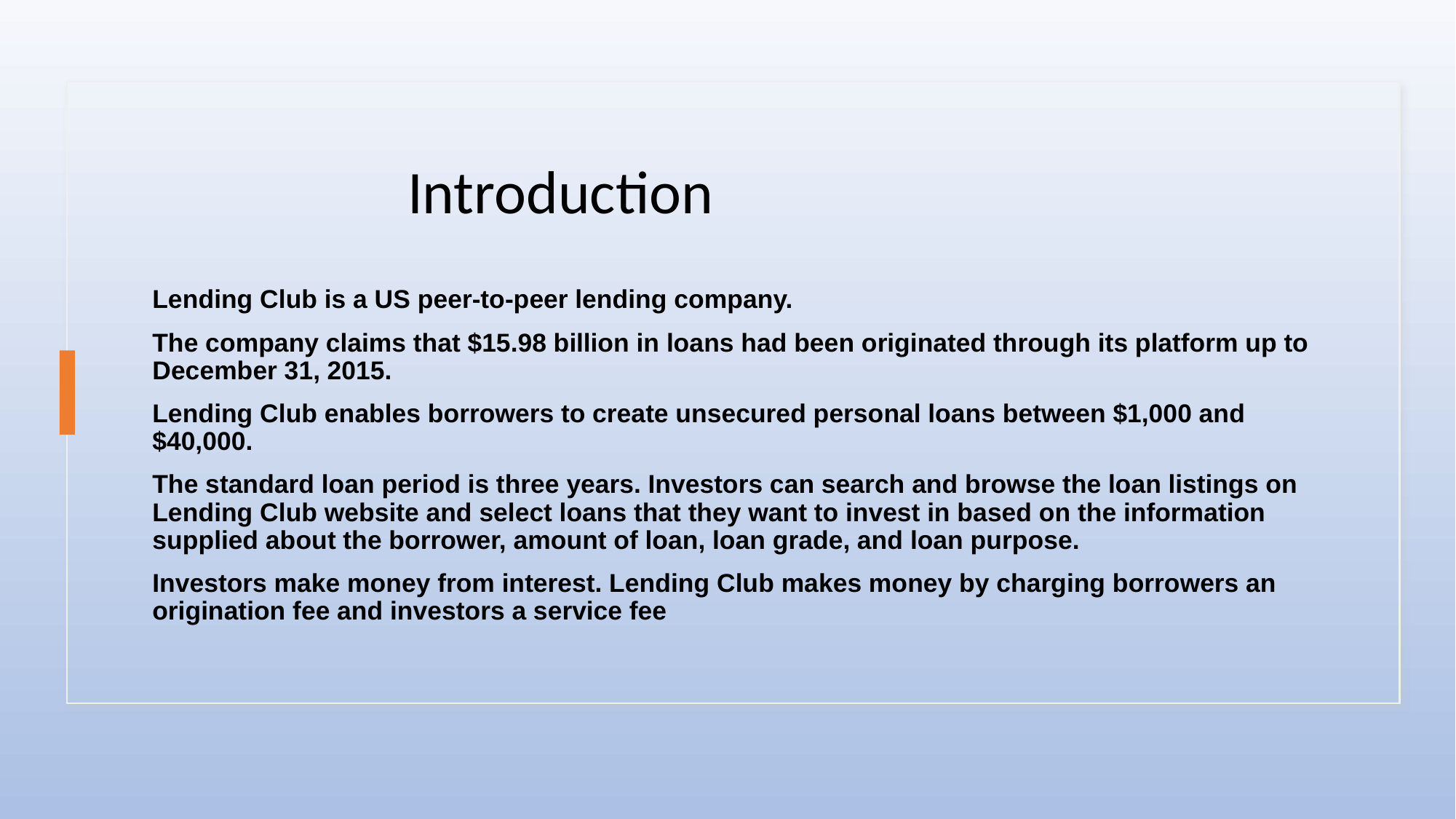

# Introduction
Lending Club is a US peer-to-peer lending company.
The company claims that $15.98 billion in loans had been originated through its platform up to December 31, 2015.
Lending Club enables borrowers to create unsecured personal loans between $1,000 and $40,000.
The standard loan period is three years. Investors can search and browse the loan listings on Lending Club website and select loans that they want to invest in based on the information supplied about the borrower, amount of loan, loan grade, and loan purpose.
Investors make money from interest. Lending Club makes money by charging borrowers an origination fee and investors a service fee